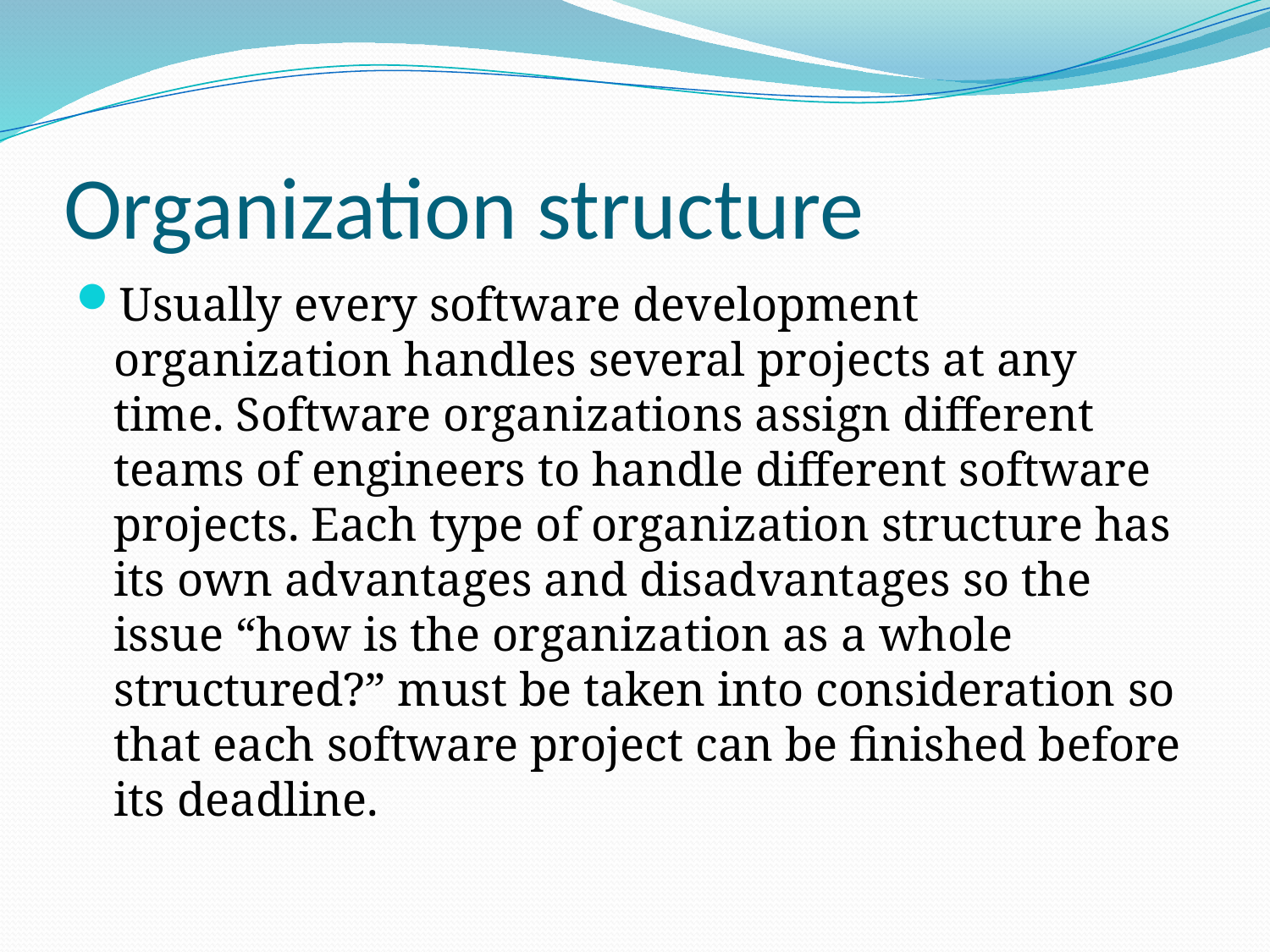

# Organization structure
Usually every software development organization handles several projects at any time. Software organizations assign different teams of engineers to handle different software projects. Each type of organization structure has its own advantages and disadvantages so the issue “how is the organization as a whole structured?” must be taken into consideration so that each software project can be finished before its deadline.